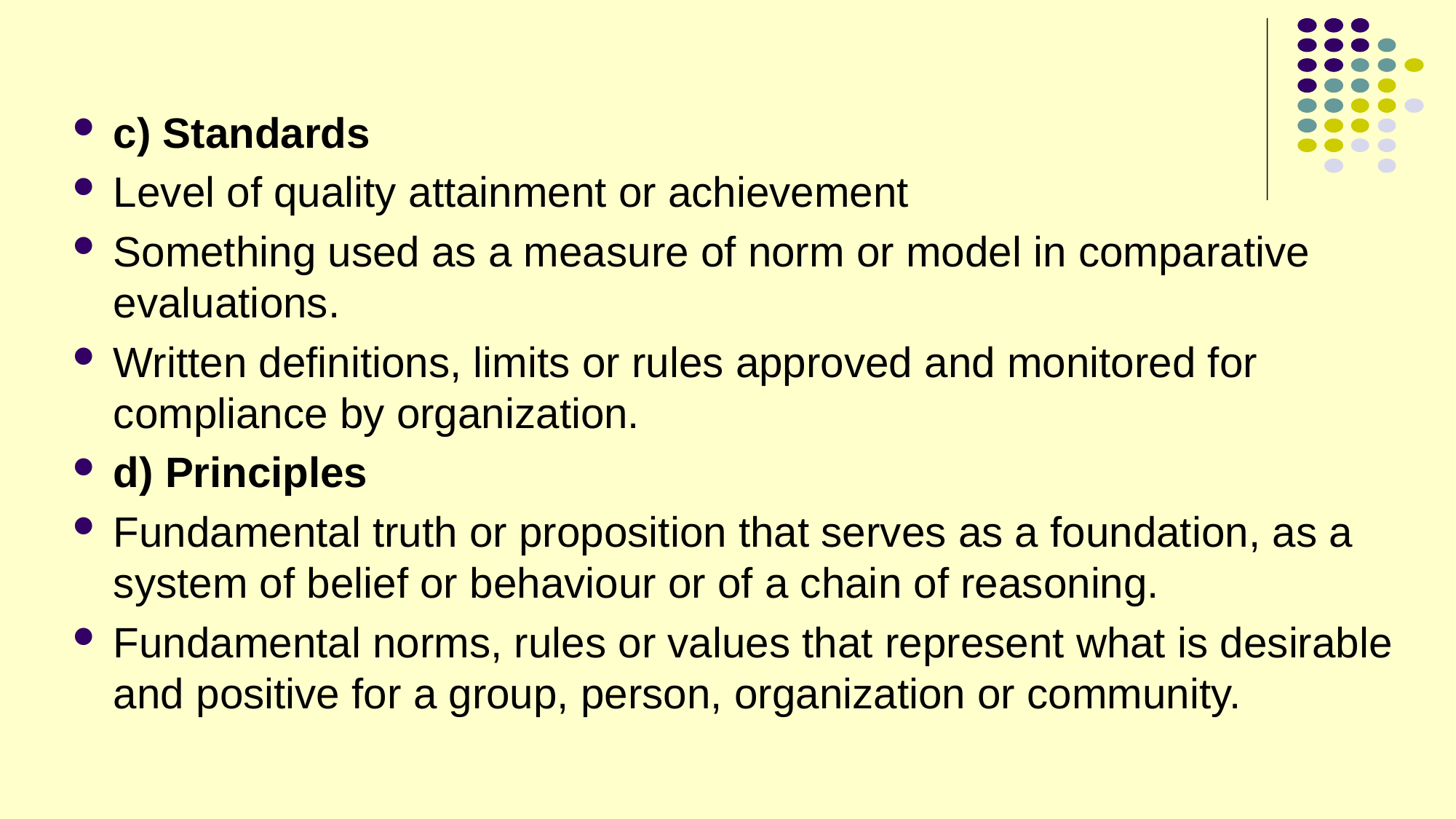

#
c) Standards
Level of quality attainment or achievement
Something used as a measure of norm or model in comparative evaluations.
Written definitions, limits or rules approved and monitored for compliance by organization.
d) Principles
Fundamental truth or proposition that serves as a foundation, as a system of belief or behaviour or of a chain of reasoning.
Fundamental norms, rules or values that represent what is desirable and positive for a group, person, organization or community.